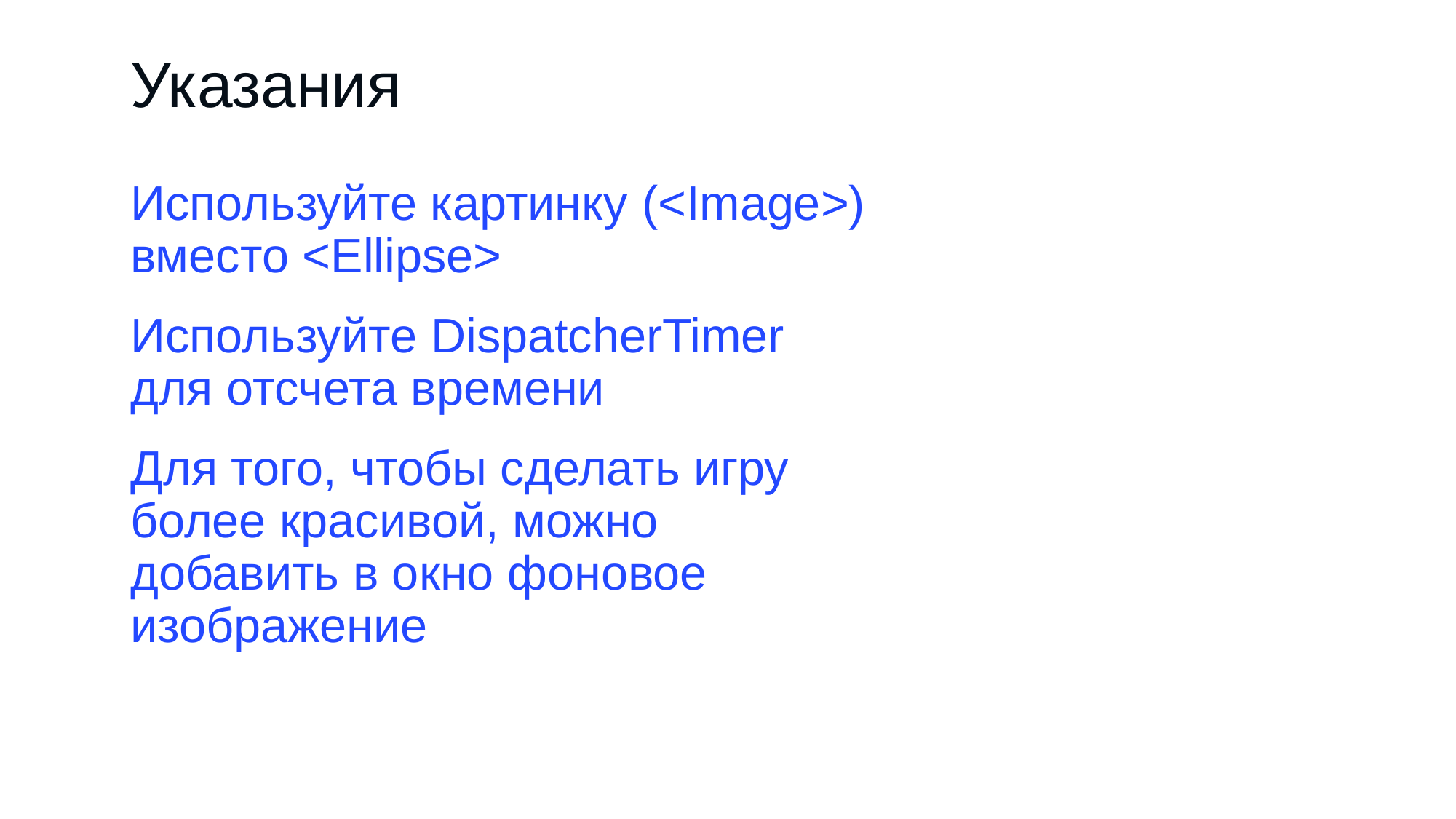

# Указания
Используйте картинку (<Image>) вместо <Ellipse>
Используйте DispatcherTimer для отсчета времени
Для того, чтобы сделать игру более красивой, можно добавить в окно фоновое изображение